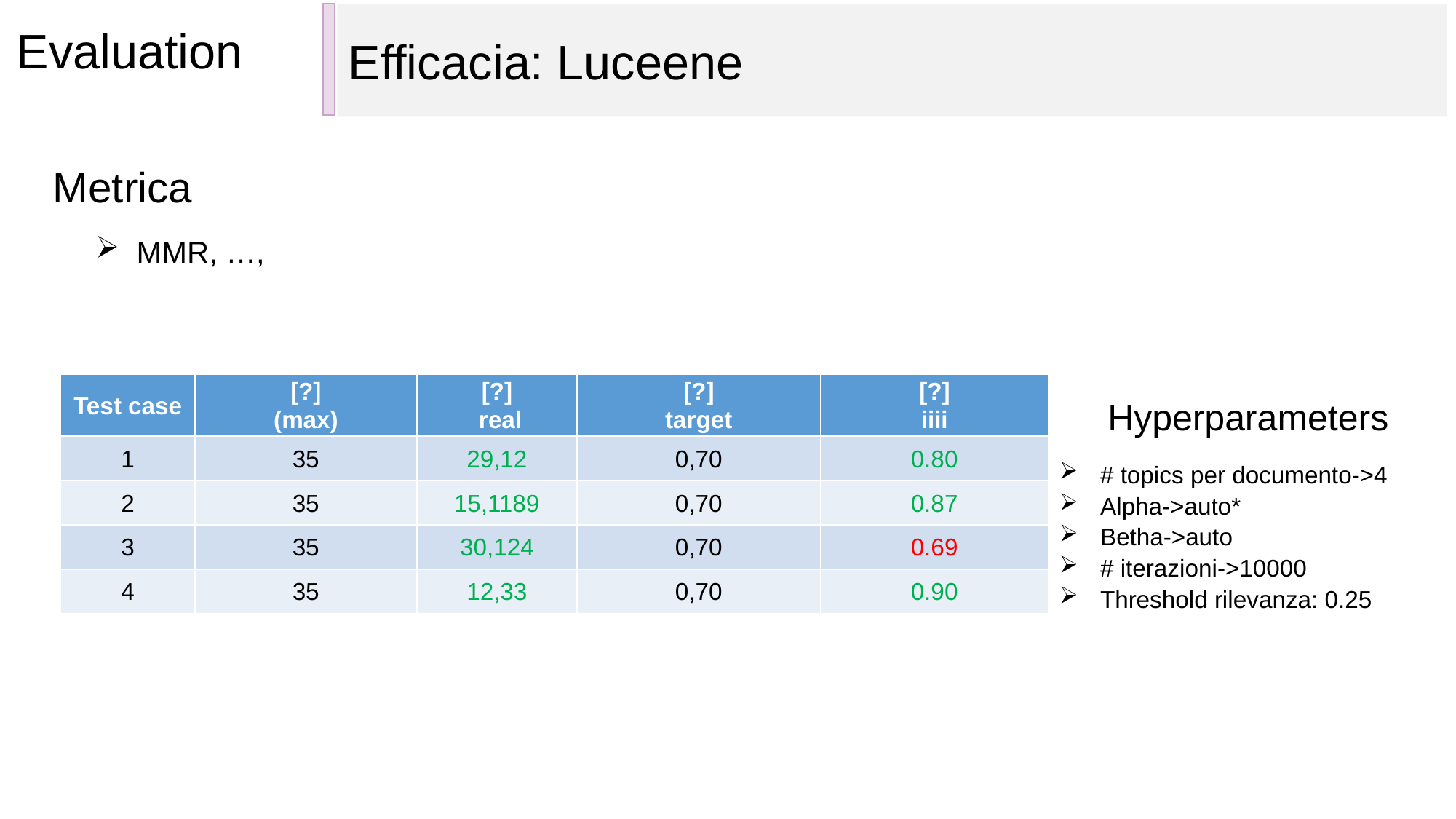

Efficacia: Luceene

Evaluation
Metrica
MMR, …,
| Test case | [?] (max) | [?] real | [?] target | [?] iiii |
| --- | --- | --- | --- | --- |
| 1 | 35 | 29,12 | 0,70 | 0.80 |
| 2 | 35 | 15,1189 | 0,70 | 0.87 |
| 3 | 35 | 30,124 | 0,70 | 0.69 |
| 4 | 35 | 12,33 | 0,70 | 0.90 |
Hyperparameters
# topics per documento->4
Alpha->auto*
Betha->auto
# iterazioni->10000
Threshold rilevanza: 0.25